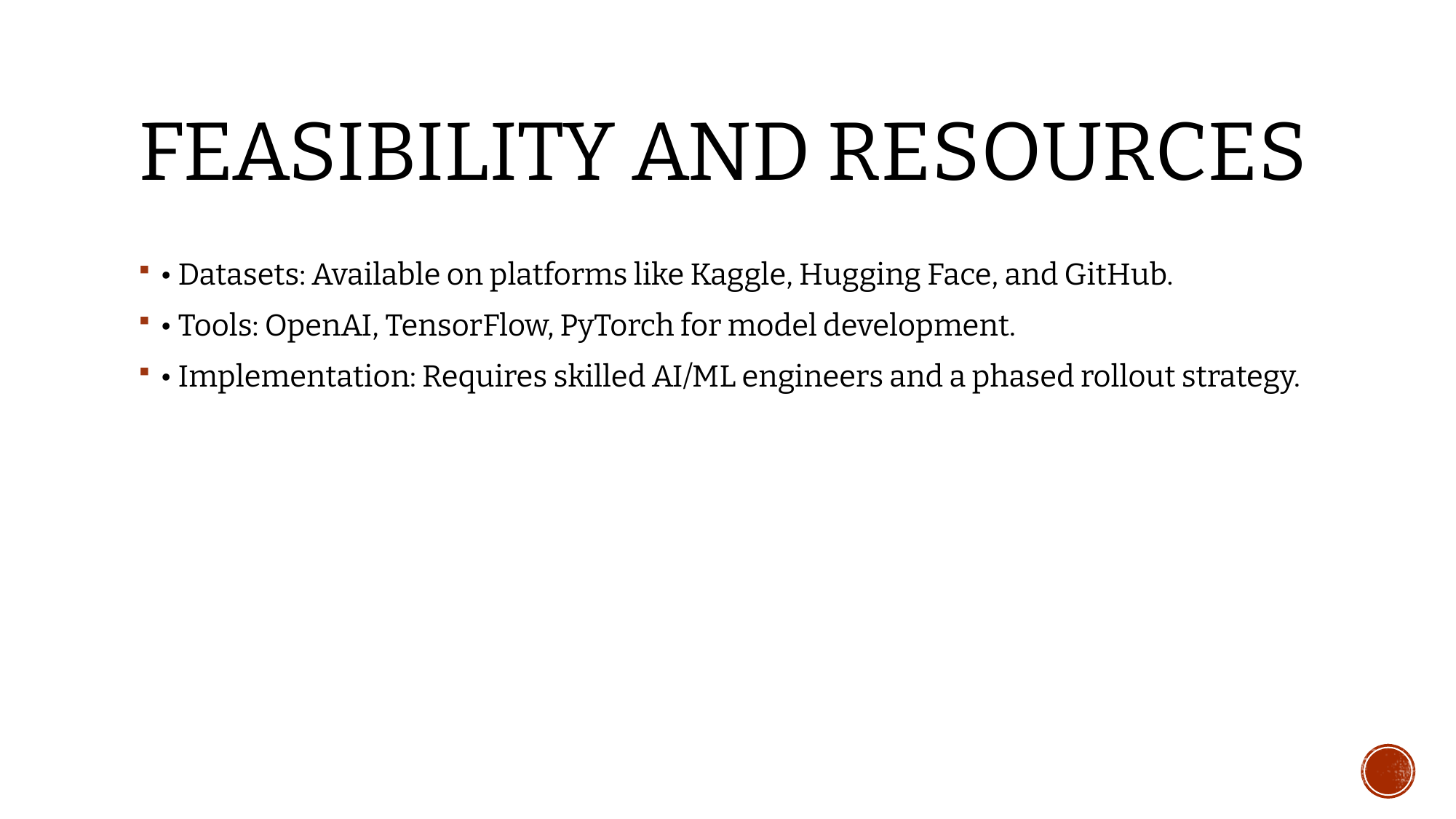

# Feasibility and Resources
• Datasets: Available on platforms like Kaggle, Hugging Face, and GitHub.
• Tools: OpenAI, TensorFlow, PyTorch for model development.
• Implementation: Requires skilled AI/ML engineers and a phased rollout strategy.